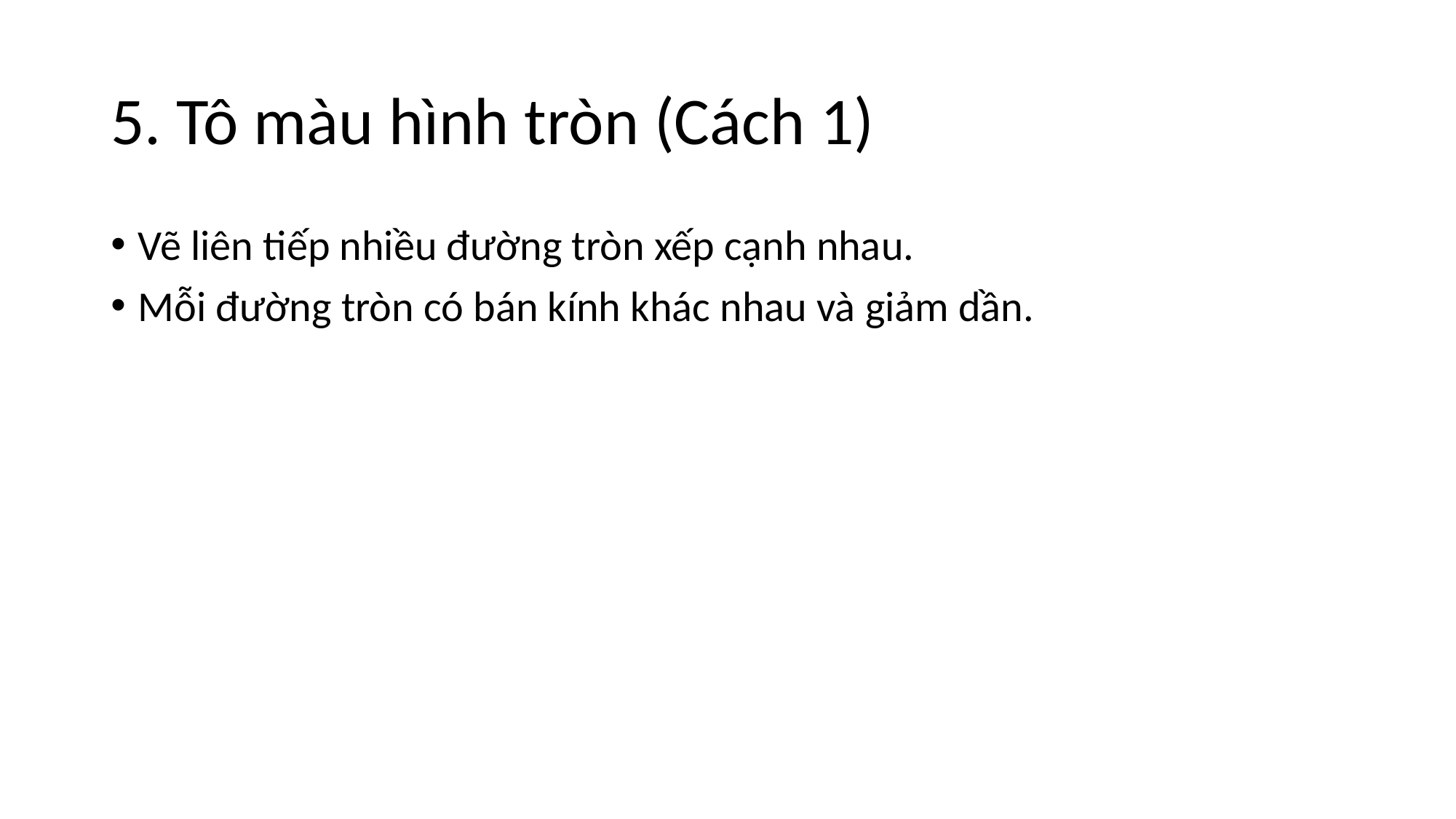

# 5. Tô màu hình tròn (Cách 1)
Vẽ liên tiếp nhiều đường tròn xếp cạnh nhau.
Mỗi đường tròn có bán kính khác nhau và giảm dần.